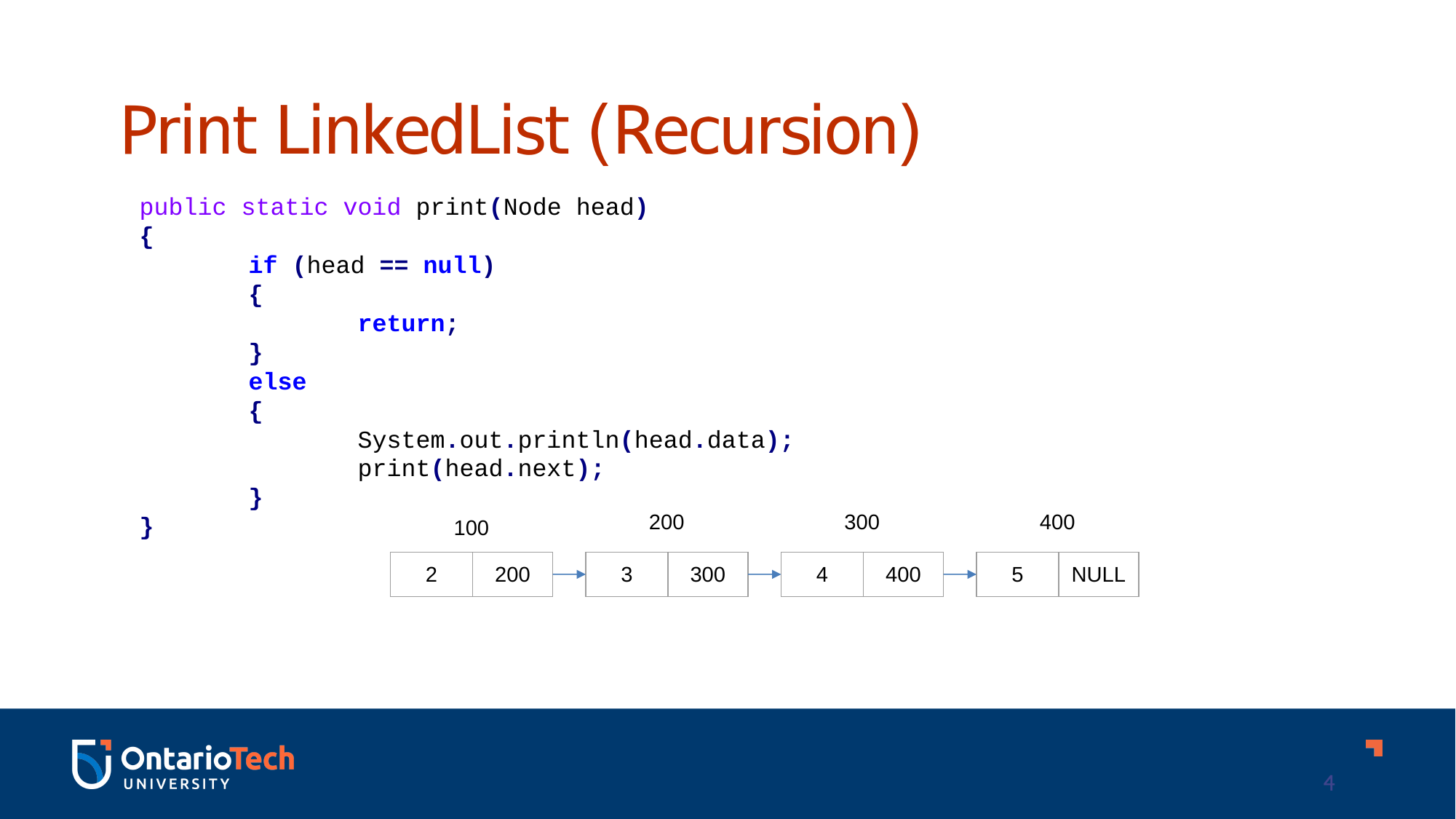

Print LinkedList (Recursion)
public static void print(Node head)
{
	if (head == null)
	{
		return;
	}
	else
	{
		System.out.println(head.data);
		print(head.next);
	}
}
400
300
200
100
| 2 | 200 |
| --- | --- |
| 3 | 300 |
| --- | --- |
| 4 | 400 |
| --- | --- |
| 5 | NULL |
| --- | --- |
4